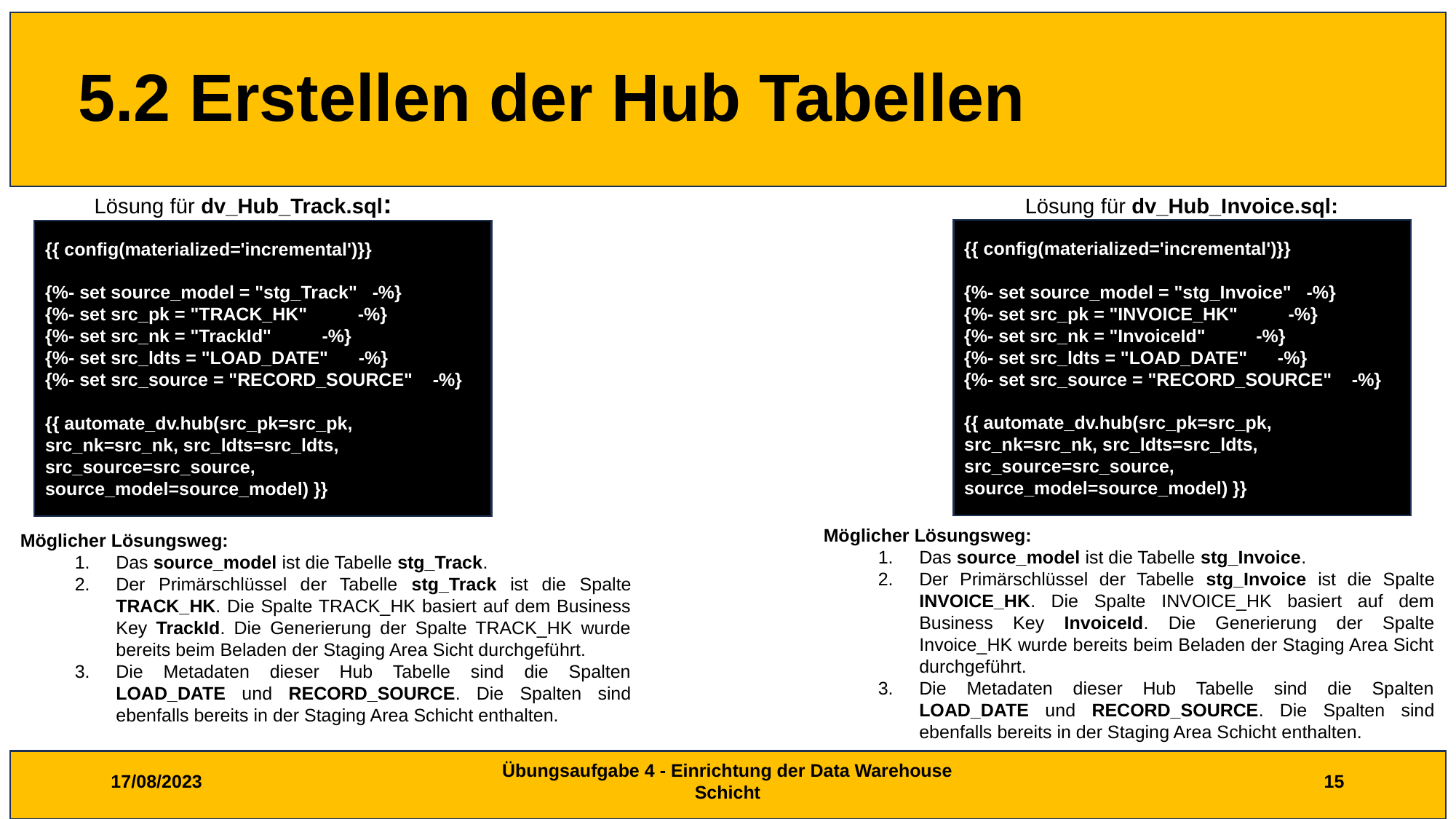

# 5.2 Erstellen der Hub Tabellen
Lösung für dv_Hub_Track.sql:
Lösung für dv_Hub_Invoice.sql:
{{ config(materialized='incremental')}}

{%- set source_model = "stg_Invoice"   -%}
{%- set src_pk = "INVOICE_HK"          -%}
{%- set src_nk = "InvoiceId"          -%}
{%- set src_ldts = "LOAD_DATE"      -%}
{%- set src_source = "RECORD_SOURCE"    -%}

{{ automate_dv.hub(src_pk=src_pk, src_nk=src_nk, src_ldts=src_ldts,
src_source=src_source, source_model=source_model) }}
{{ config(materialized='incremental')}}

{%- set source_model = "stg_Track"   -%}
{%- set src_pk = "TRACK_HK"          -%}
{%- set src_nk = "TrackId"          -%}
{%- set src_ldts = "LOAD_DATE"      -%}
{%- set src_source = "RECORD_SOURCE"    -%}

{{ automate_dv.hub(src_pk=src_pk, src_nk=src_nk, src_ldts=src_ldts,
src_source=src_source, source_model=source_model) }}
Möglicher Lösungsweg:
Das source_model ist die Tabelle stg_Invoice.
Der Primärschlüssel der Tabelle stg_Invoice ist die Spalte INVOICE_HK. Die Spalte INVOICE_HK basiert auf dem Business Key InvoiceId. Die Generierung der Spalte Invoice_HK wurde bereits beim Beladen der Staging Area Sicht durchgeführt.
Die Metadaten dieser Hub Tabelle sind die Spalten LOAD_DATE und RECORD_SOURCE. Die Spalten sind ebenfalls bereits in der Staging Area Schicht enthalten.
Möglicher Lösungsweg:
Das source_model ist die Tabelle stg_Track.
Der Primärschlüssel der Tabelle stg_Track ist die Spalte TRACK_HK. Die Spalte TRACK_HK basiert auf dem Business Key TrackId. Die Generierung der Spalte TRACK_HK wurde bereits beim Beladen der Staging Area Sicht durchgeführt.
Die Metadaten dieser Hub Tabelle sind die Spalten LOAD_DATE und RECORD_SOURCE. Die Spalten sind ebenfalls bereits in der Staging Area Schicht enthalten.

17/08/2023
Übungsaufgabe 4 - Einrichtung der Data Warehouse Schicht
15